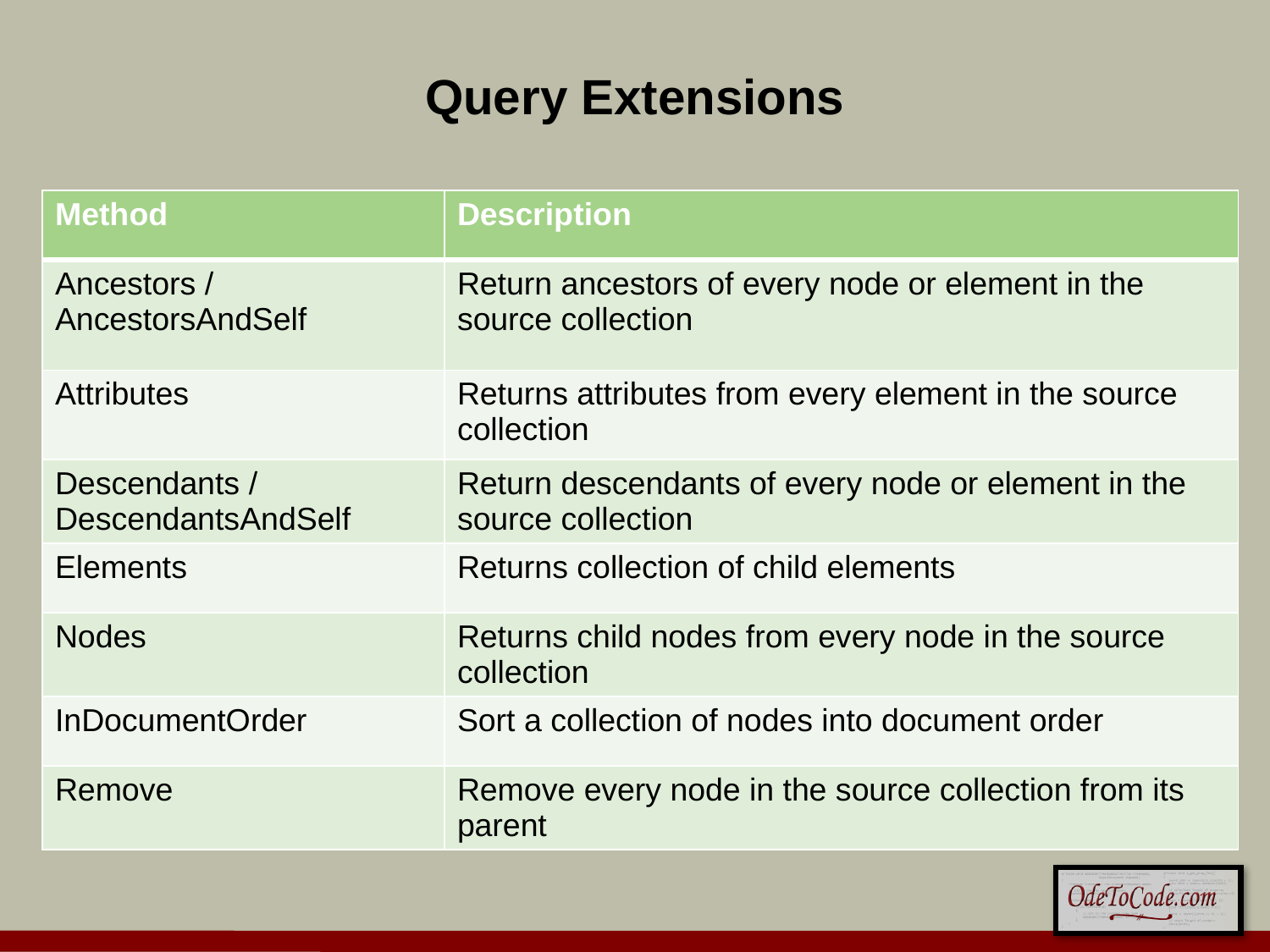

# Query Extensions
| Method | Description |
| --- | --- |
| Ancestors / AncestorsAndSelf | Return ancestors of every node or element in the source collection |
| Attributes | Returns attributes from every element in the source collection |
| Descendants / DescendantsAndSelf | Return descendants of every node or element in the source collection |
| Elements | Returns collection of child elements |
| Nodes | Returns child nodes from every node in the source collection |
| InDocumentOrder | Sort a collection of nodes into document order |
| Remove | Remove every node in the source collection from its parent |